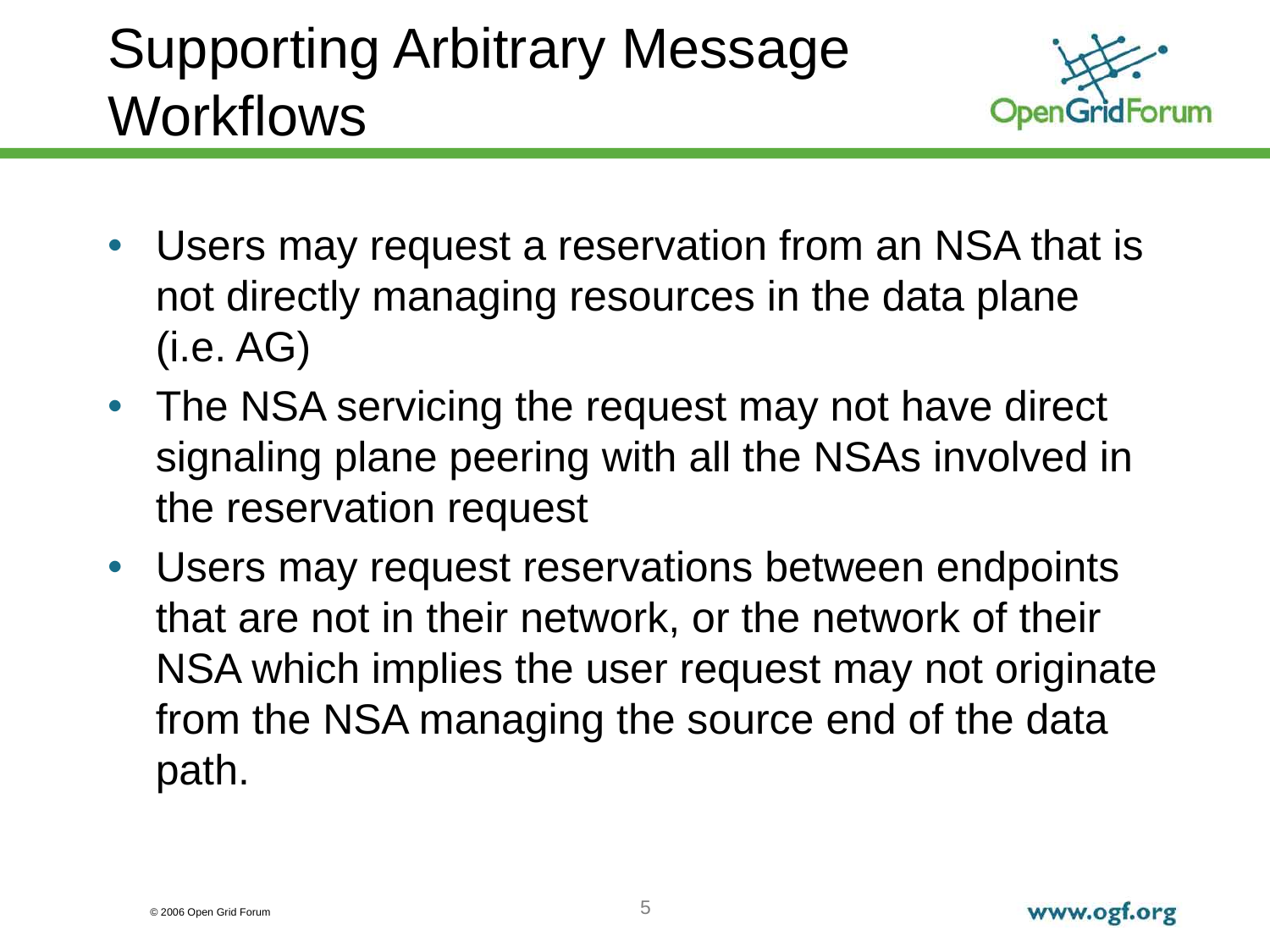

# Supporting Arbitrary Message Workflows
Users may request a reservation from an NSA that is not directly managing resources in the data plane (i.e. AG)
The NSA servicing the request may not have direct signaling plane peering with all the NSAs involved in the reservation request
Users may request reservations between endpoints that are not in their network, or the network of their NSA which implies the user request may not originate from the NSA managing the source end of the data path.
5